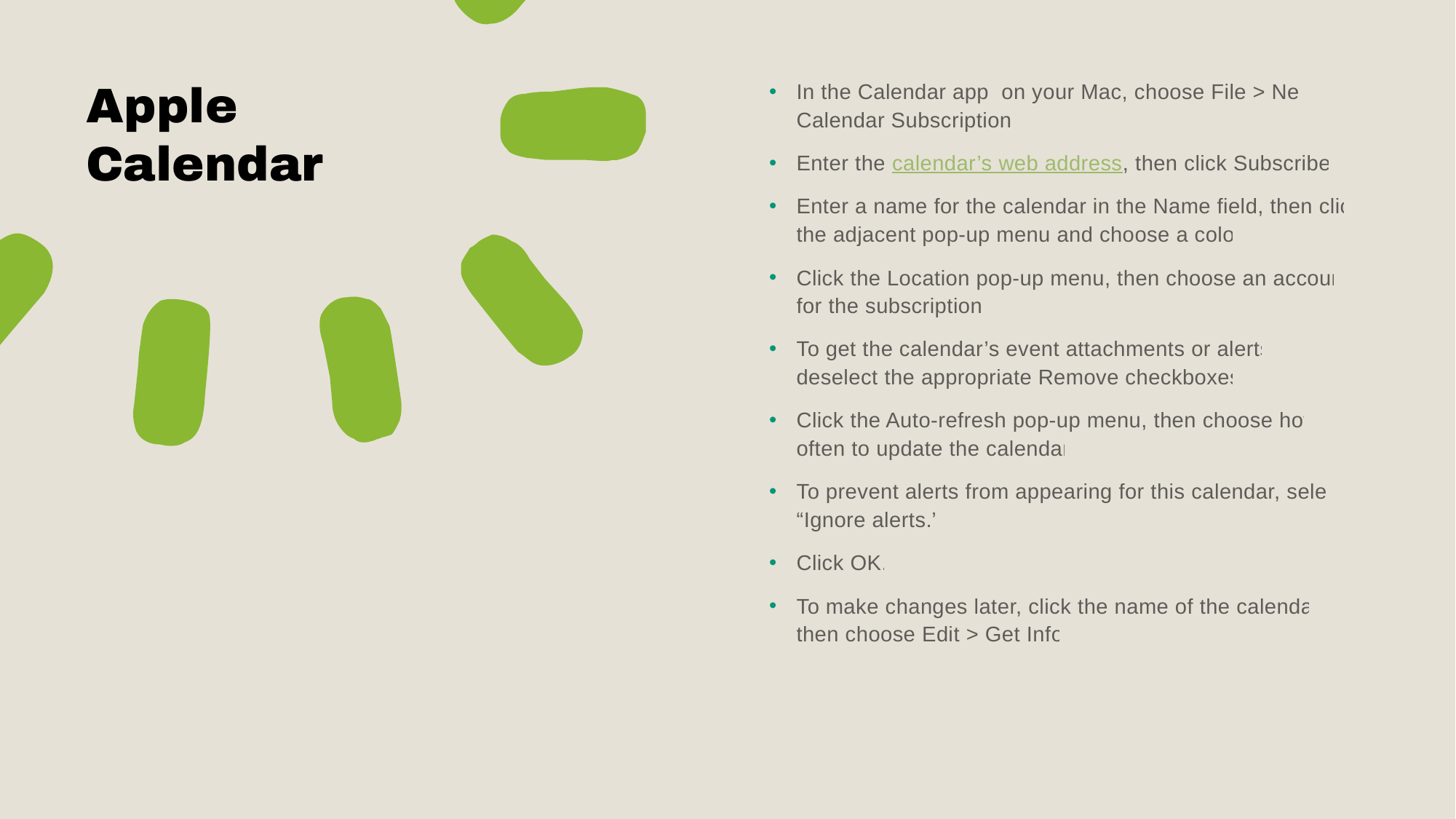

# Apple Calendar
In the Calendar app  on your Mac, choose File > New Calendar Subscription.
Enter the calendar’s web address, then click Subscribe.
Enter a name for the calendar in the Name field, then click the adjacent pop-up menu and choose a color.
Click the Location pop-up menu, then choose an account for the subscription.
To get the calendar’s event attachments or alerts, deselect the appropriate Remove checkboxes.
Click the Auto-refresh pop-up menu, then choose how often to update the calendar.
To prevent alerts from appearing for this calendar, select “Ignore alerts.”
Click OK.
To make changes later, click the name of the calendar, then choose Edit > Get Info.